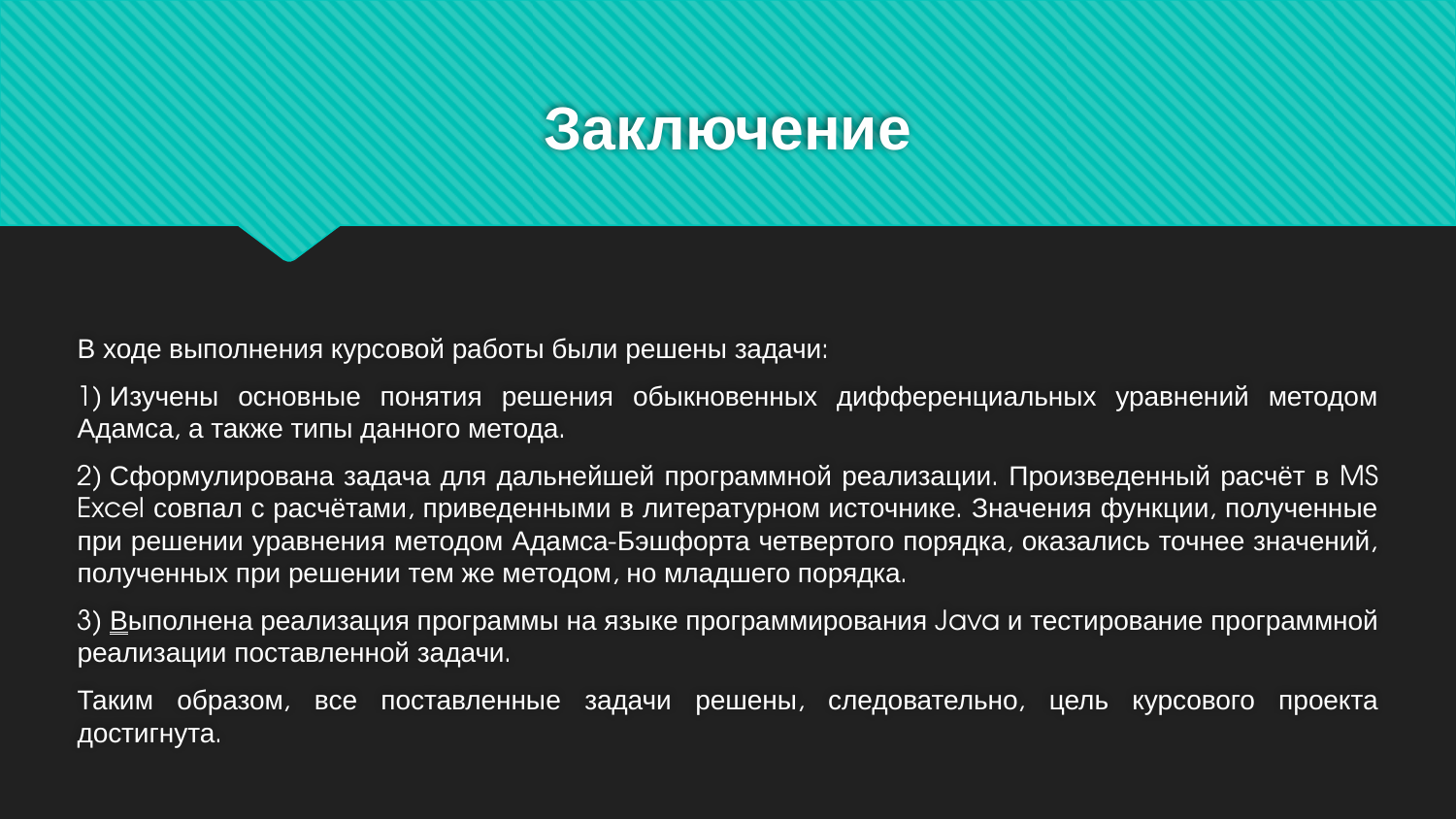

# Заключение
В ходе выполнения курсовой работы были решены задачи:
1) Изучены основные понятия решения обыкновенных дифференциальных уравнений методом Адамса, а также типы данного метода.
2) Сформулирована задача для дальнейшей программной реализации. Произведенный расчёт в MS Excel совпал с расчётами, приведенными в литературном источнике. Значения функции, полученные при решении уравнения методом Адамса-Бэшфорта четвертого порядка, оказались точнее значений, полученных при решении тем же методом, но младшего порядка.
3) Выполнена реализация программы на языке программирования Java и тестирование программной реализации поставленной задачи.
Таким образом, все поставленные задачи решены, следовательно, цель курсового проекта достигнута.